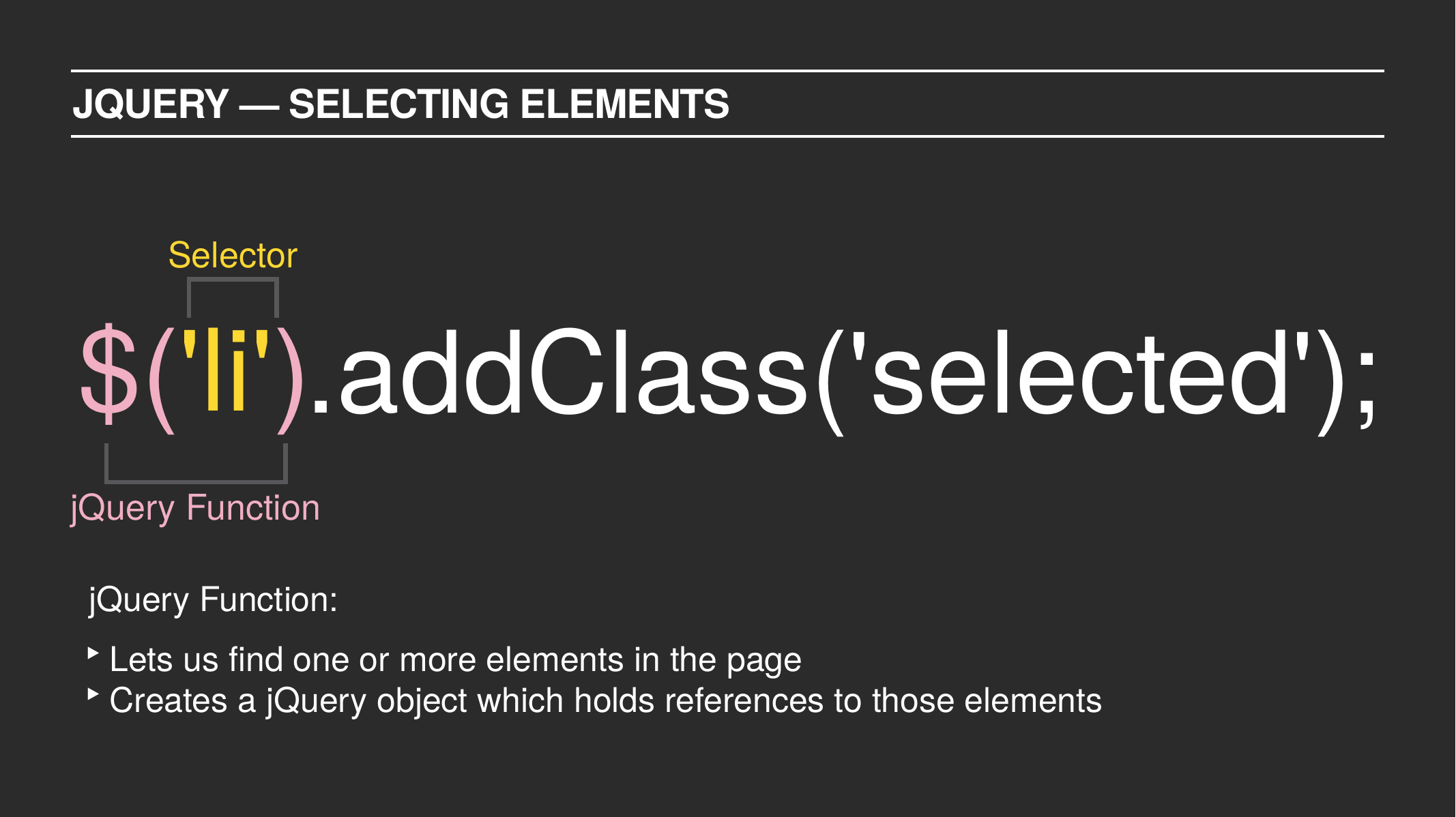

jquery — selecting elements

Selector

$('li')
.addClass('selected');

jQuery Function
jQuery Function:
Lets us find one or more elements in the page
Creates a jQuery object which holds references to those elements